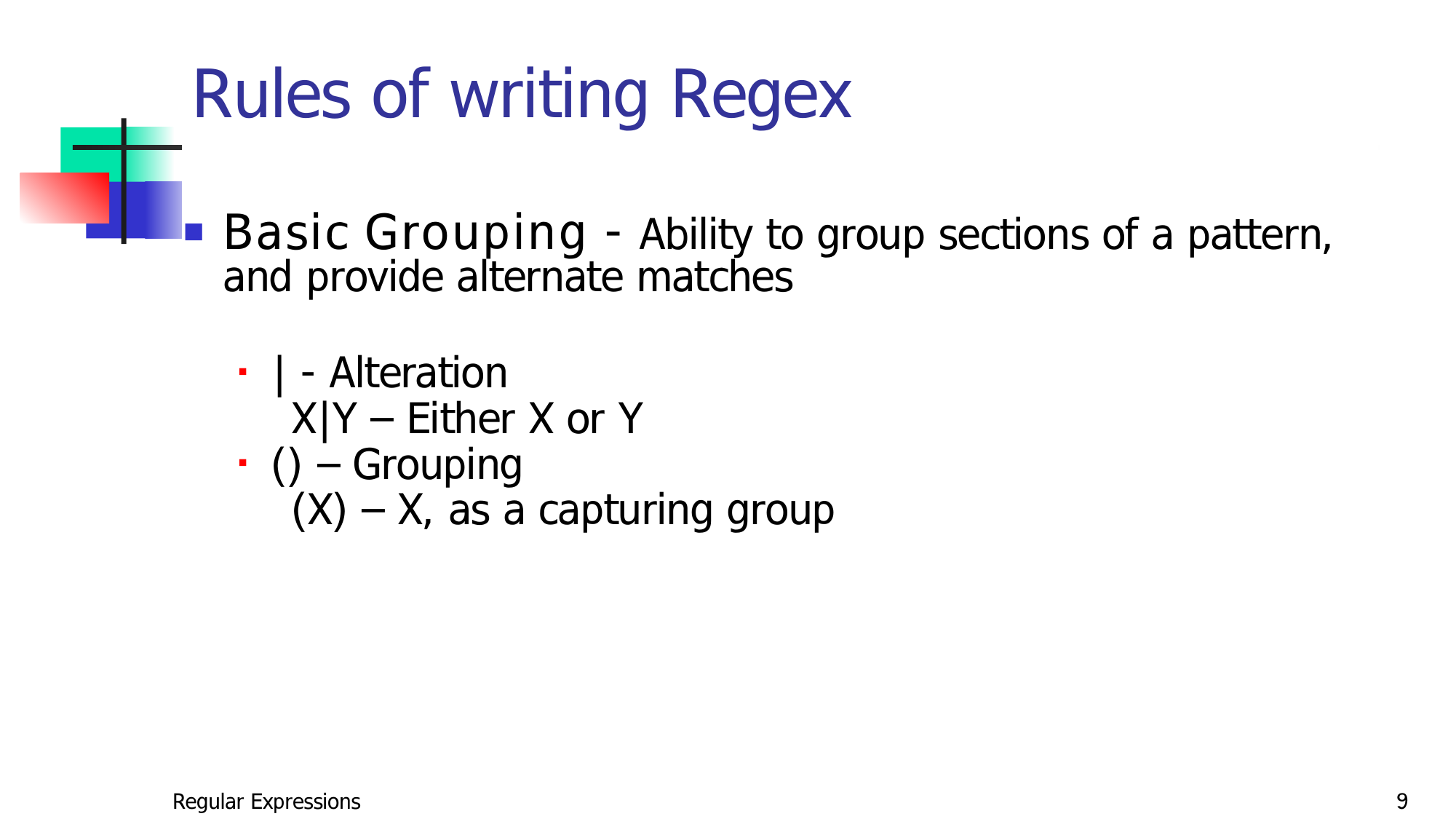

# Rules of writing Regex
| Basic Grouping - Ability to group sections of a pattern, and provide alternate matches | - Alteration X|Y – Either X or Y () – Grouping (X) – X, as a capturing group |
| --- |
Regular Expressions
9